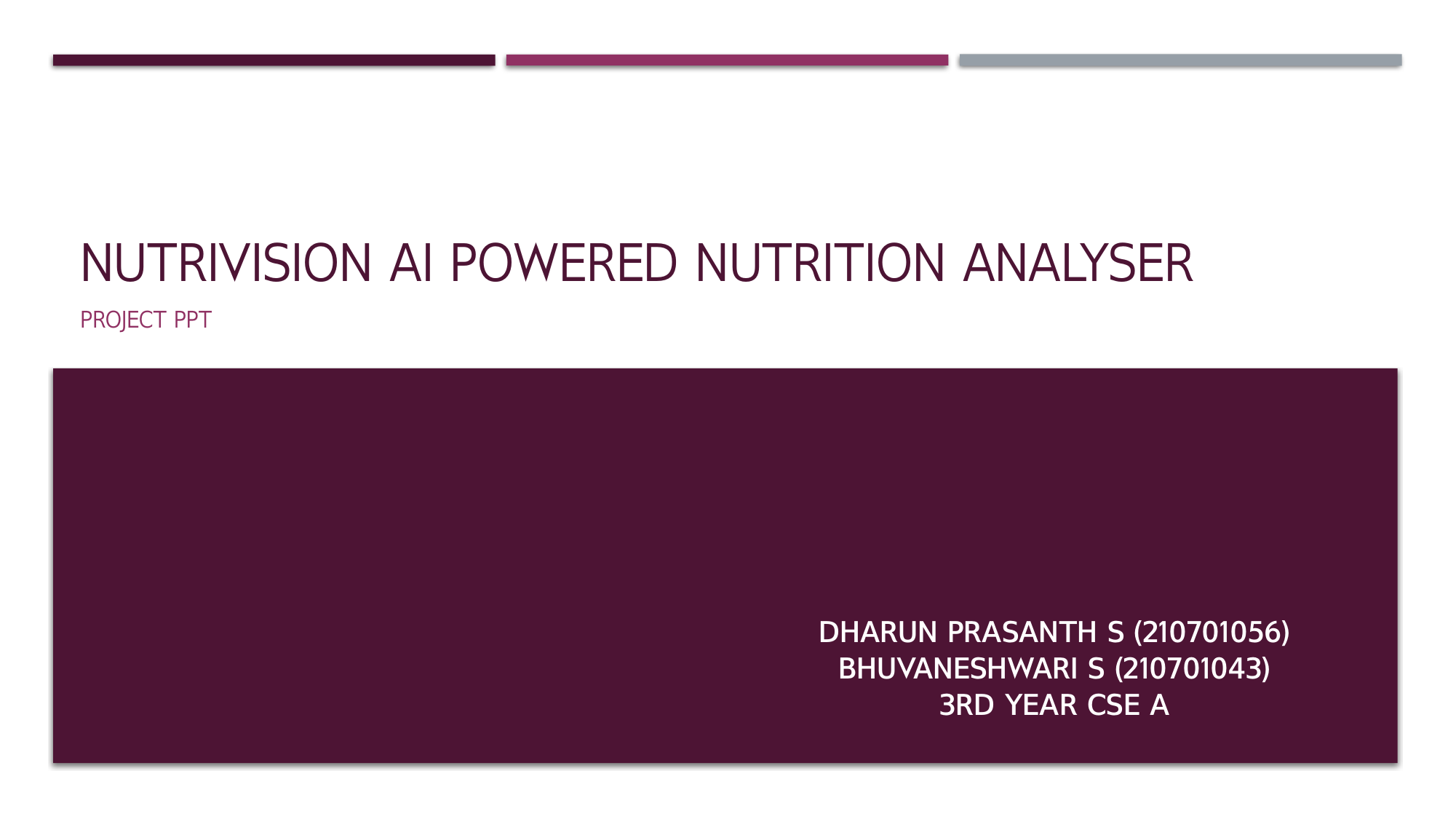

# NUTRIVISION AI POWERED NUTRITION ANALYSER
PROJECT PPT
DHARUN PRASANTH S (210701056)
BHUVANESHWARI S (210701043)
3RD YEAR CSE A